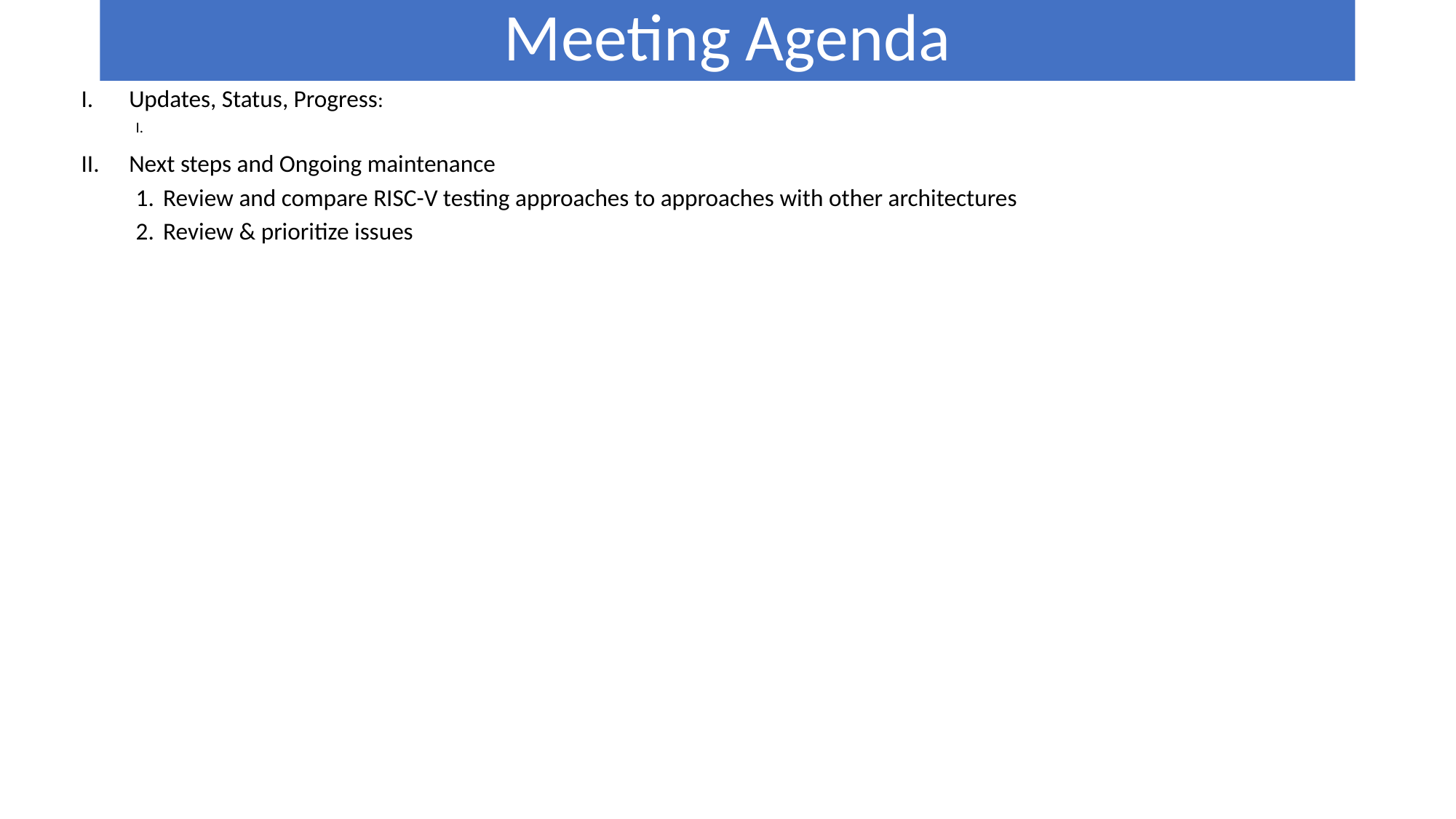

# Meeting Agenda
Updates, Status, Progress:

Next steps and Ongoing maintenance
Review and compare RISC-V testing approaches to approaches with other architectures
Review & prioritize issues